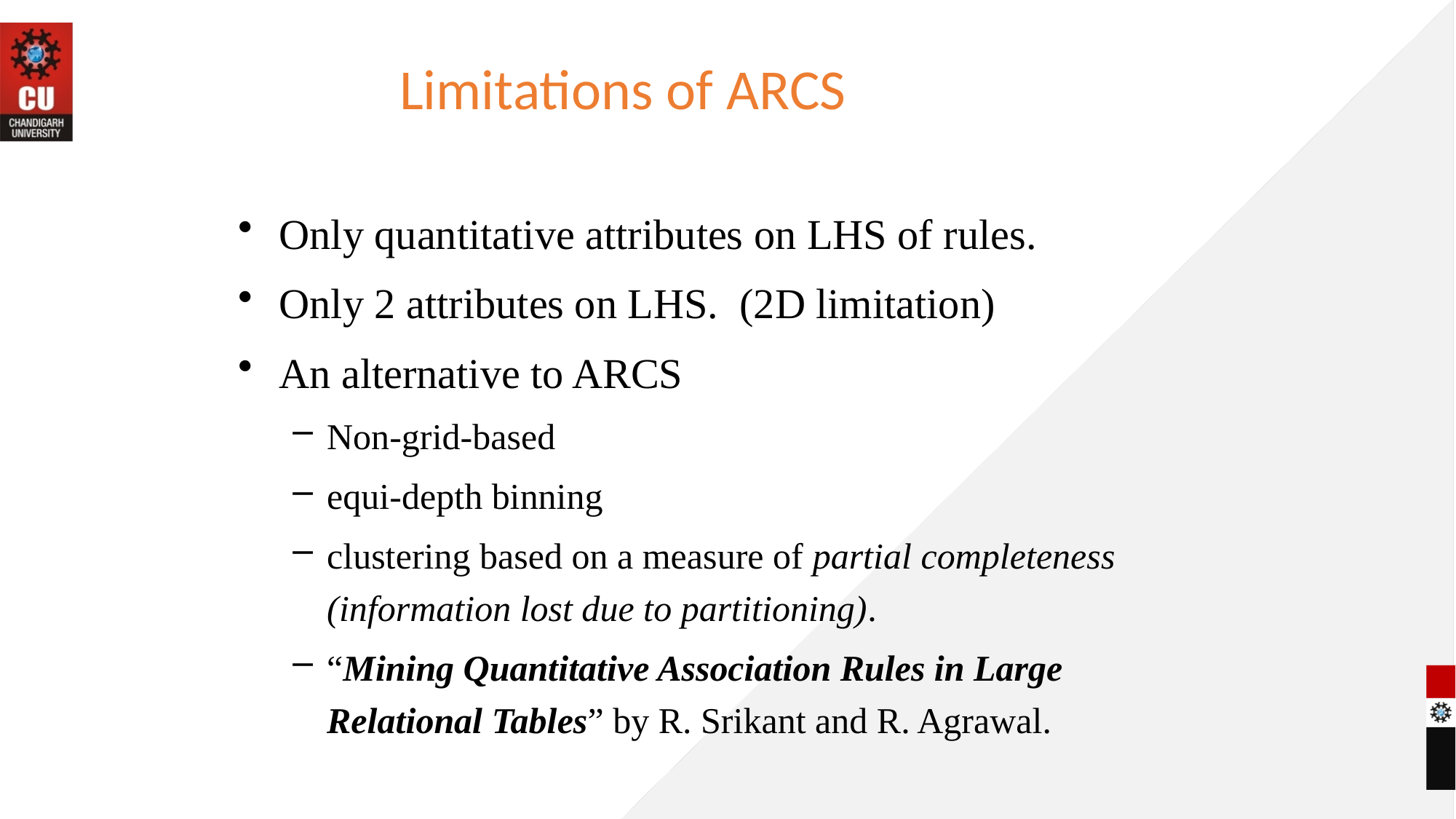

# Limitations of ARCS
Only quantitative attributes on LHS of rules.
Only 2 attributes on LHS.  (2D limitation)
An alternative to ARCS
Non-grid-based
equi-depth binning
clustering based on a measure of partial completeness (information lost due to partitioning).
“Mining Quantitative Association Rules in Large Relational Tables” by R. Srikant and R. Agrawal.